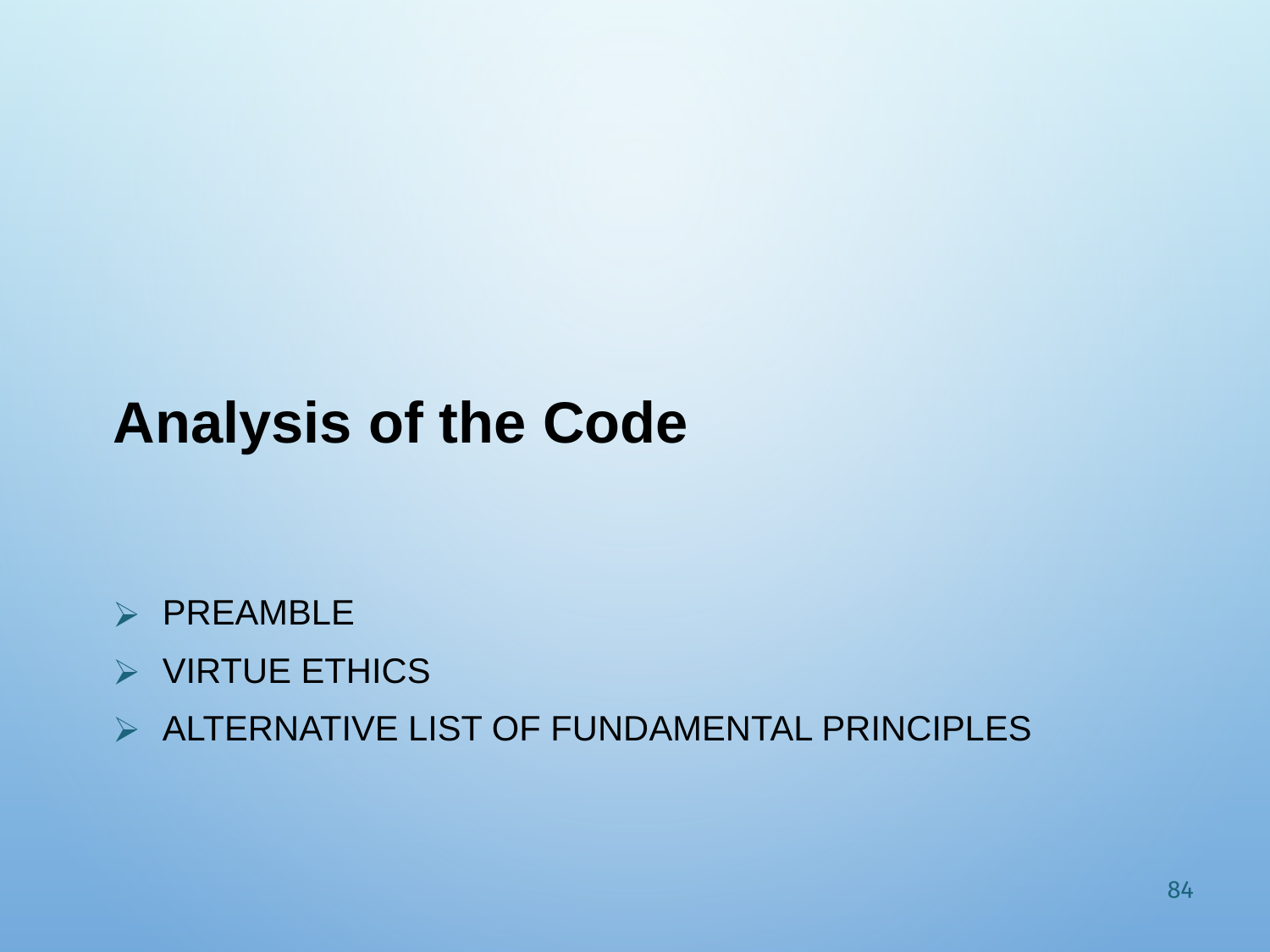

# Analysis of the Code
Preamble
Virtue Ethics
Alternative List of Fundamental Principles
84